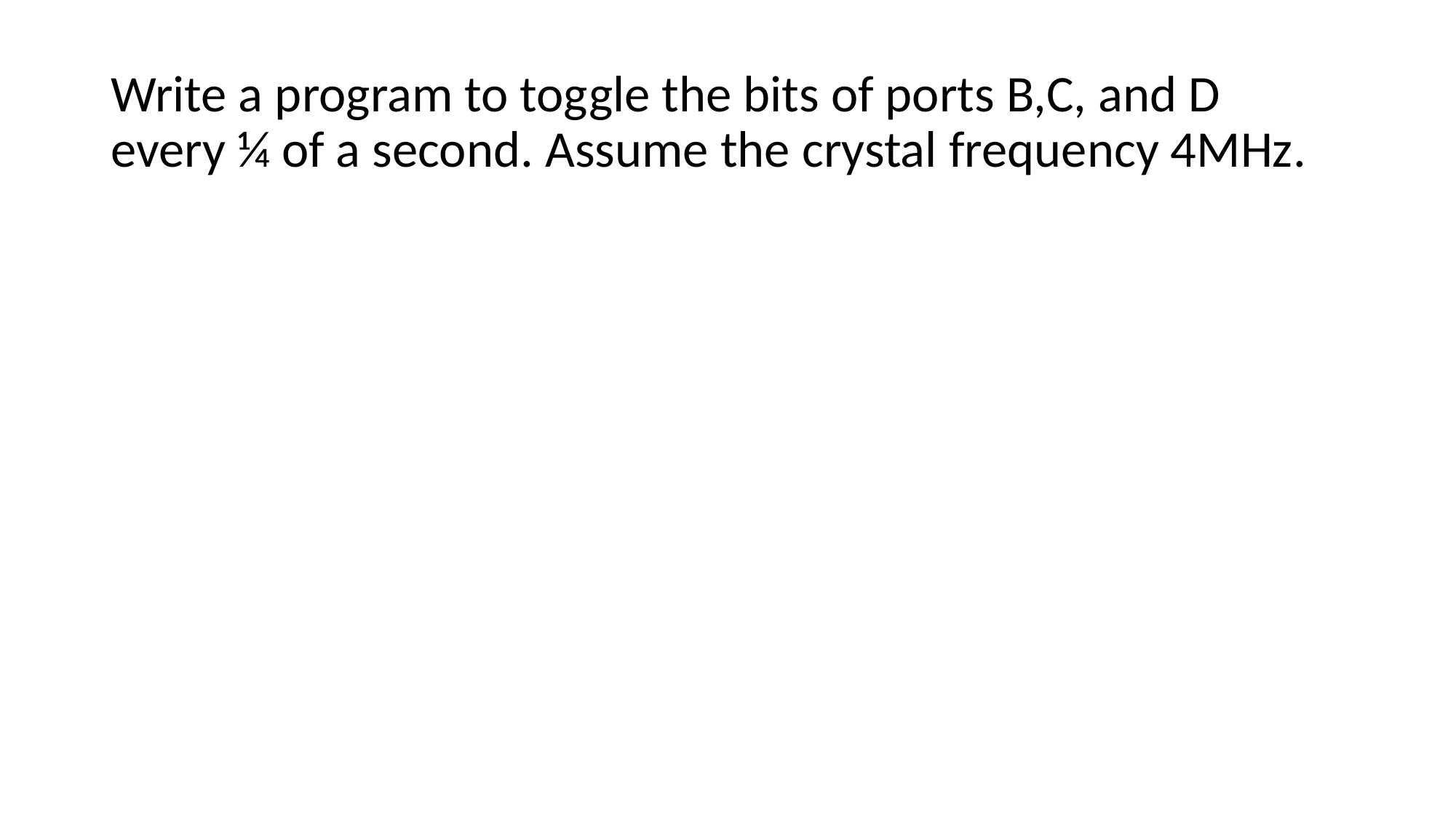

# Write a program to toggle the bits of ports B,C, and D every ¼ of a second. Assume the crystal frequency 4MHz.